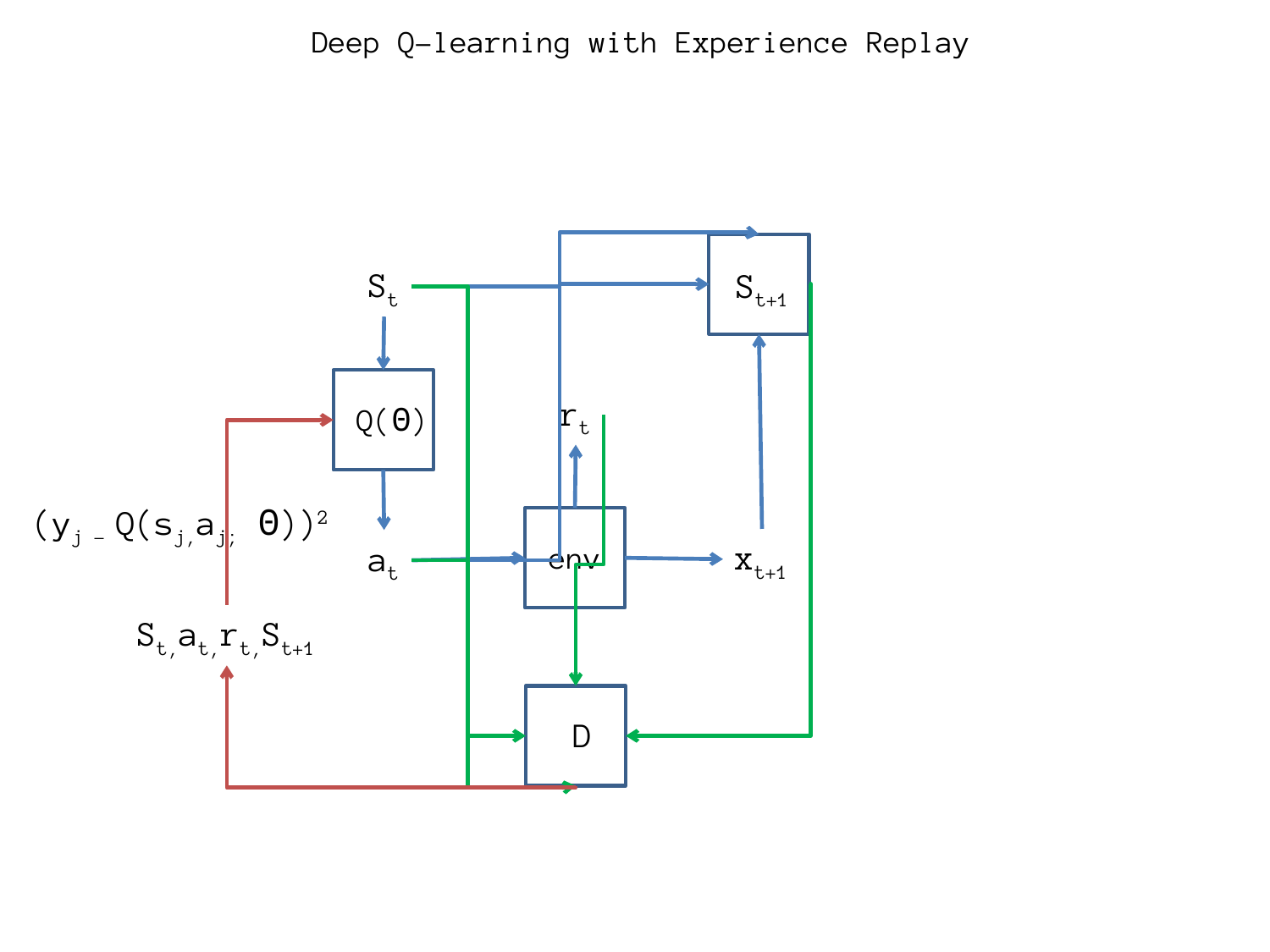

Deep Q-learning with Experience Replay

St
St+1

rt
Q(ϴ)
(yj – Q(sj,aj; ϴ))2

xt+1
at
env
St,at,rt,St+1

D